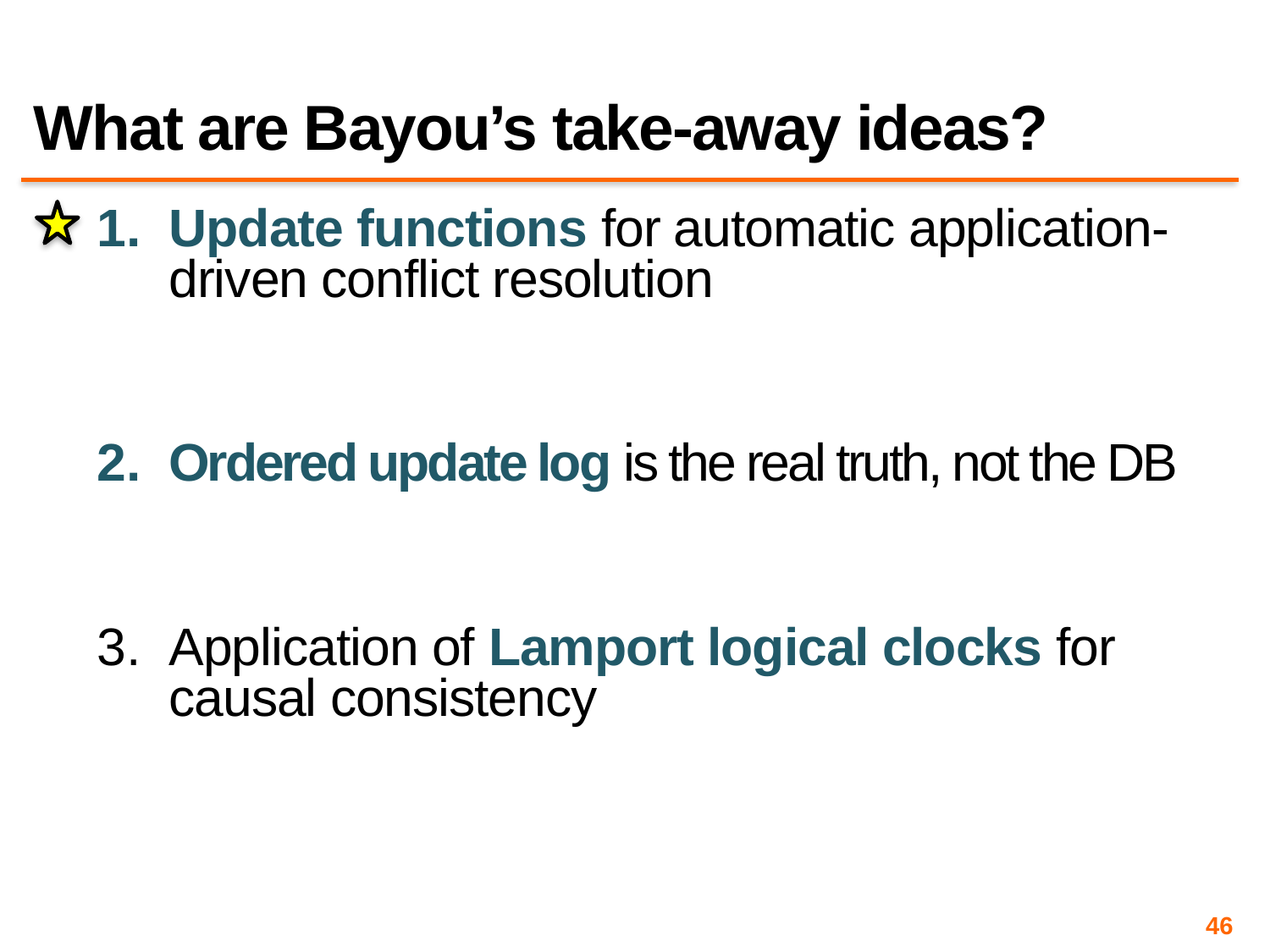

# What are Bayou’s take-away ideas?
Update functions for automatic application-driven conflict resolution

Ordered update log is the real truth, not the DB

Application of Lamport logical clocks for causal consistency

46